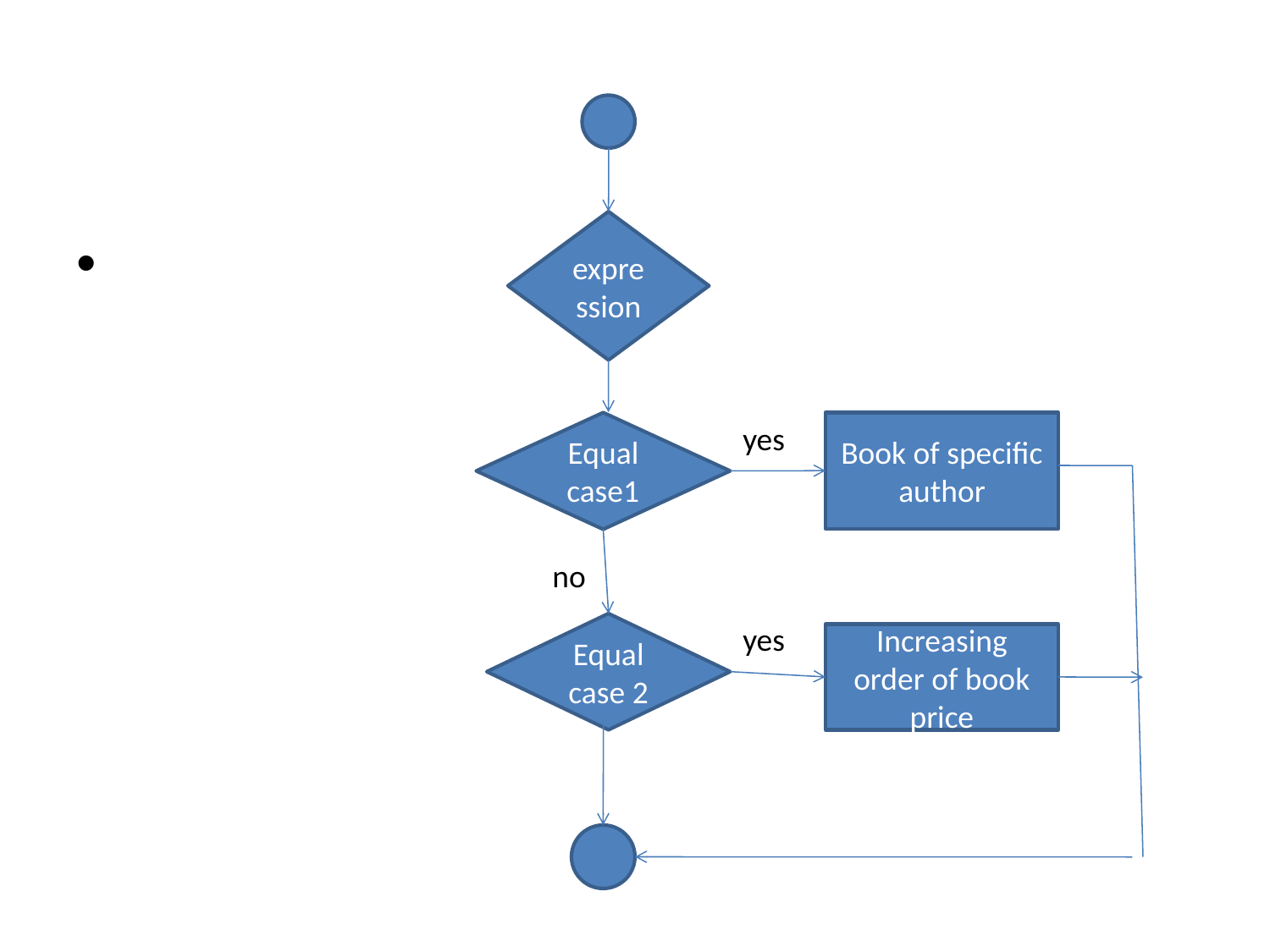

#

expression

Equal case1
yes
Book of specific author
no
Equal case 2
yes
Increasing order of book price